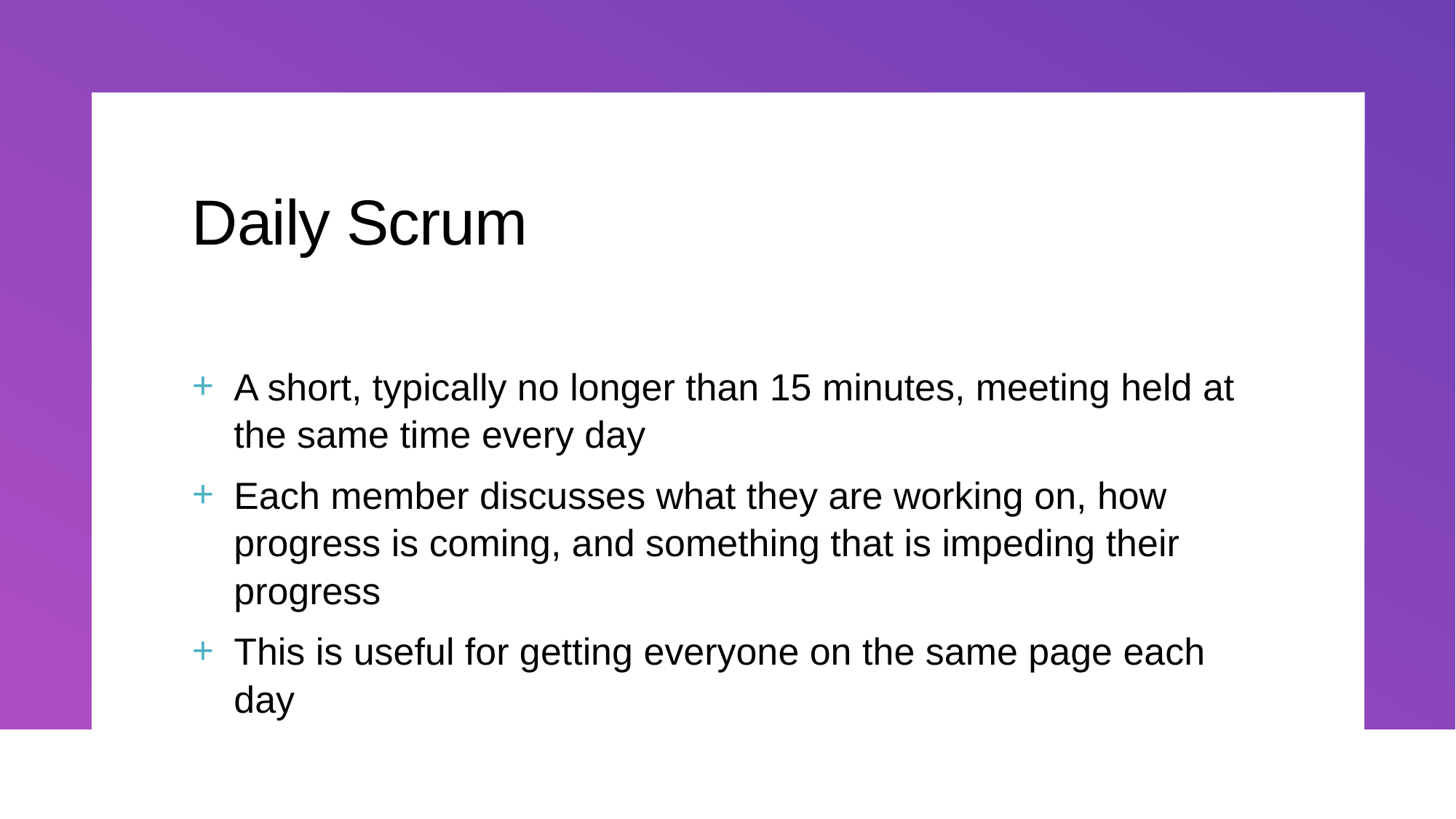

# Daily Scrum
A short, typically no longer than 15 minutes, meeting held at the same time every day
Each member discusses what they are working on, how progress is coming, and something that is impeding their progress
This is useful for getting everyone on the same page each day